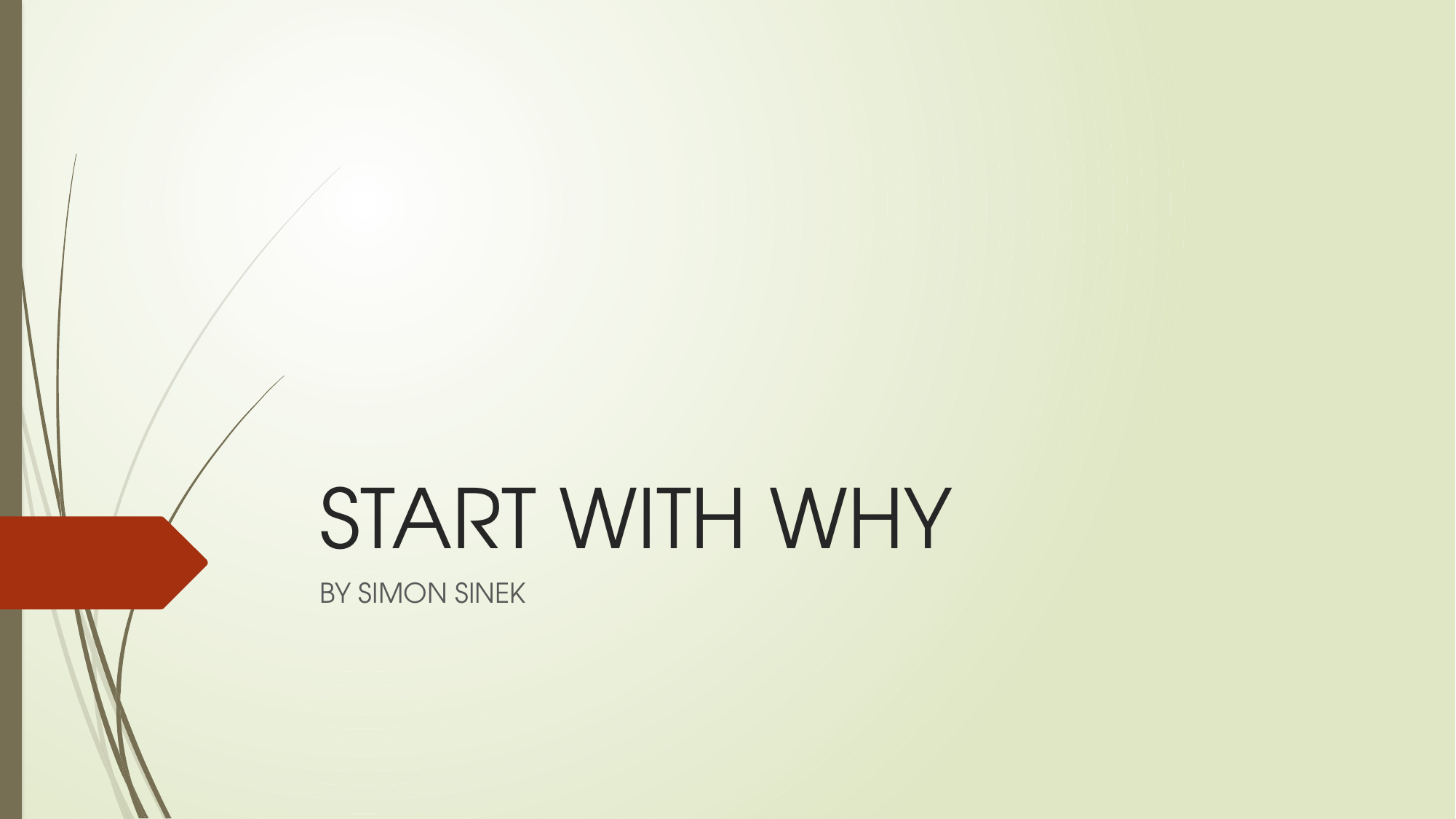

# START WITH WHY
BY SIMON SINEK